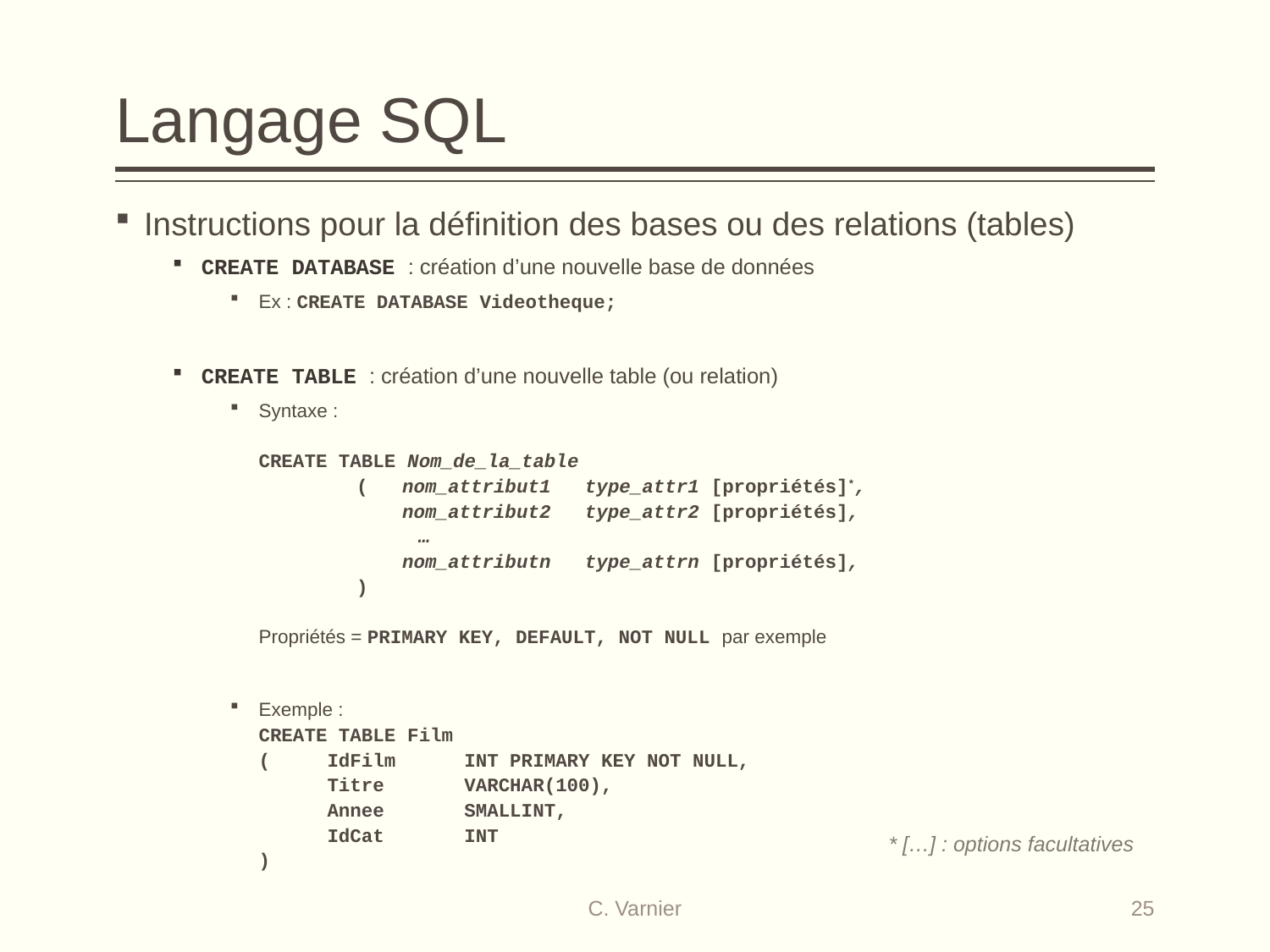

# Langage SQL
Instructions pour la définition des bases ou des relations (tables)
CREATE DATABASE : création d’une nouvelle base de données
Ex : Create database Videotheque;

CREATE TABLE : création d’une nouvelle table (ou relation)
Syntaxe :
CREATE TABLE Nom_de_la_table
	(   nom_attribut1   type_attr1 [propriétés]*,
   	    nom_attribut2   type_attr2 [propriétés],
              …
       	    nom_attributn   type_attrn [propriétés],
	)
Propriétés = PRIMARY KEY, DEFAULT, NOT NULL par exemple

Exemple :
CREATE TABLE Film
(     IdFilm      INT PRIMARY KEY NOT NULL,
      Titre       VARCHAR(100),
      Annee       SMALLINT,
      IdCat       INT
)
* […] : options facultatives
C. Varnier
25